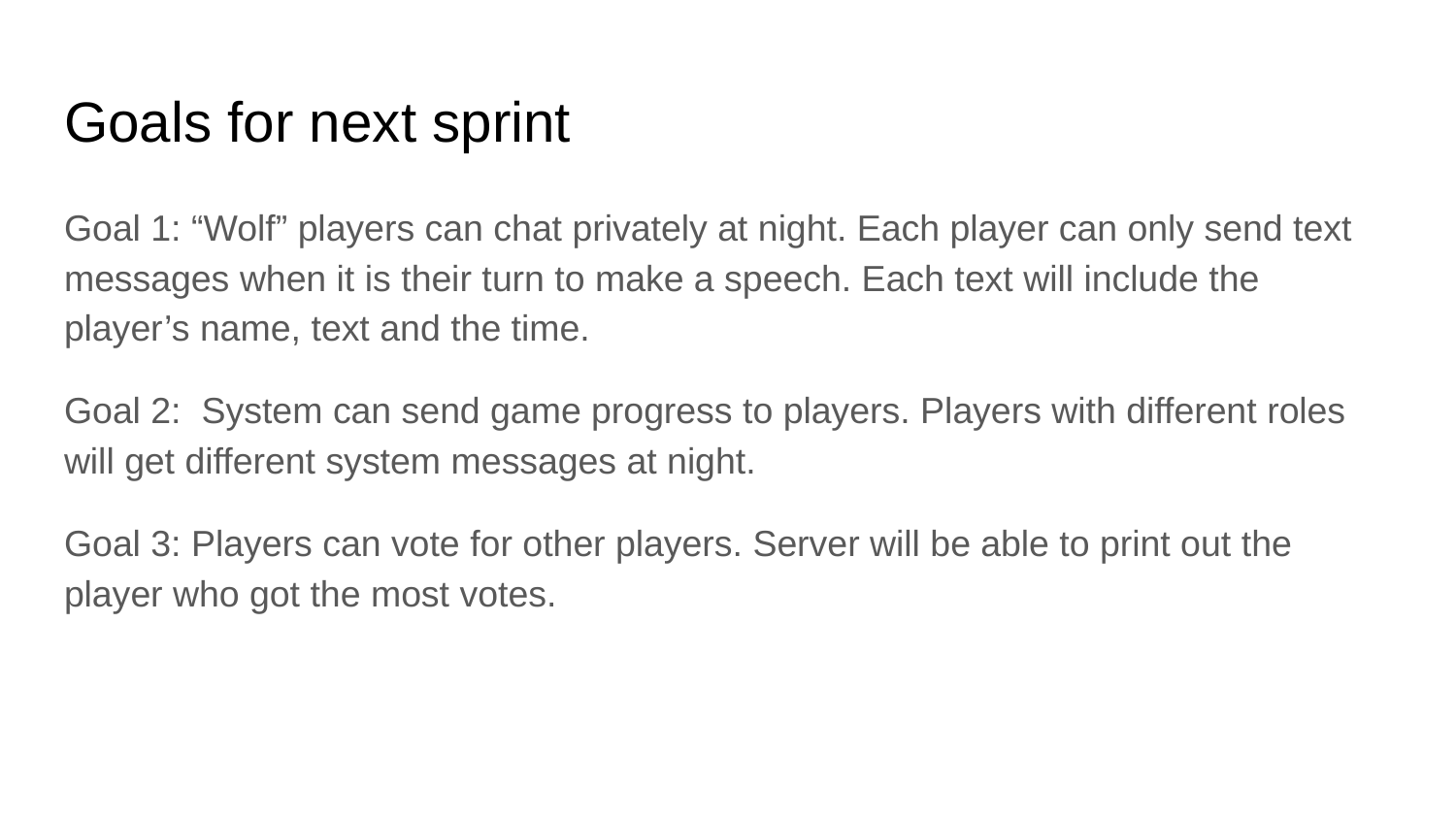

# Goals for next sprint
Goal 1: “Wolf” players can chat privately at night. Each player can only send text messages when it is their turn to make a speech. Each text will include the player’s name, text and the time.
Goal 2:  System can send game progress to players. Players with different roles will get different system messages at night.
Goal 3: Players can vote for other players. Server will be able to print out the player who got the most votes.